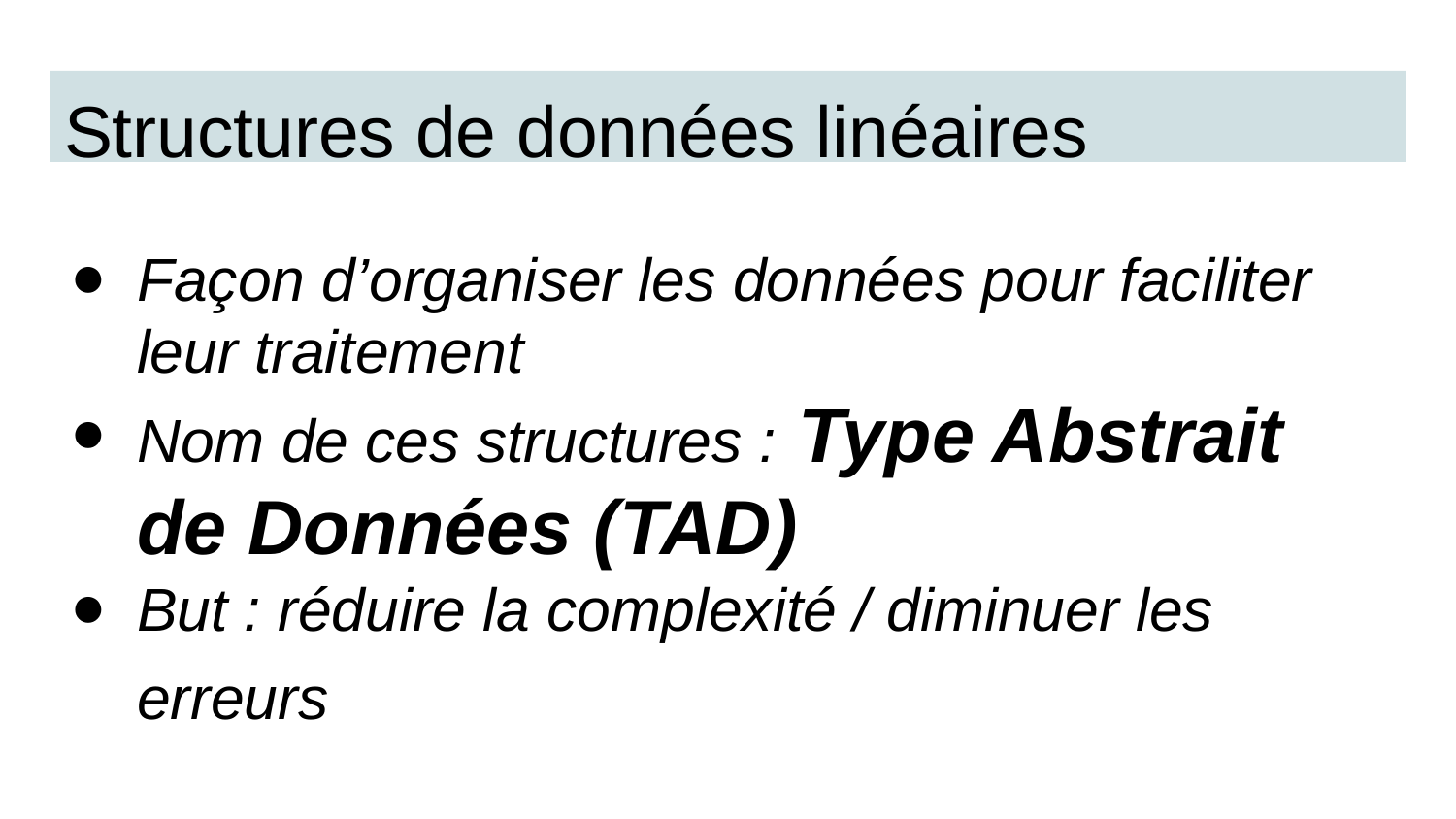

# Structures de données linéaires
Façon d’organiser les données pour faciliter leur traitement
Nom de ces structures : Type Abstrait de Données (TAD)
But : réduire la complexité / diminuer les erreurs